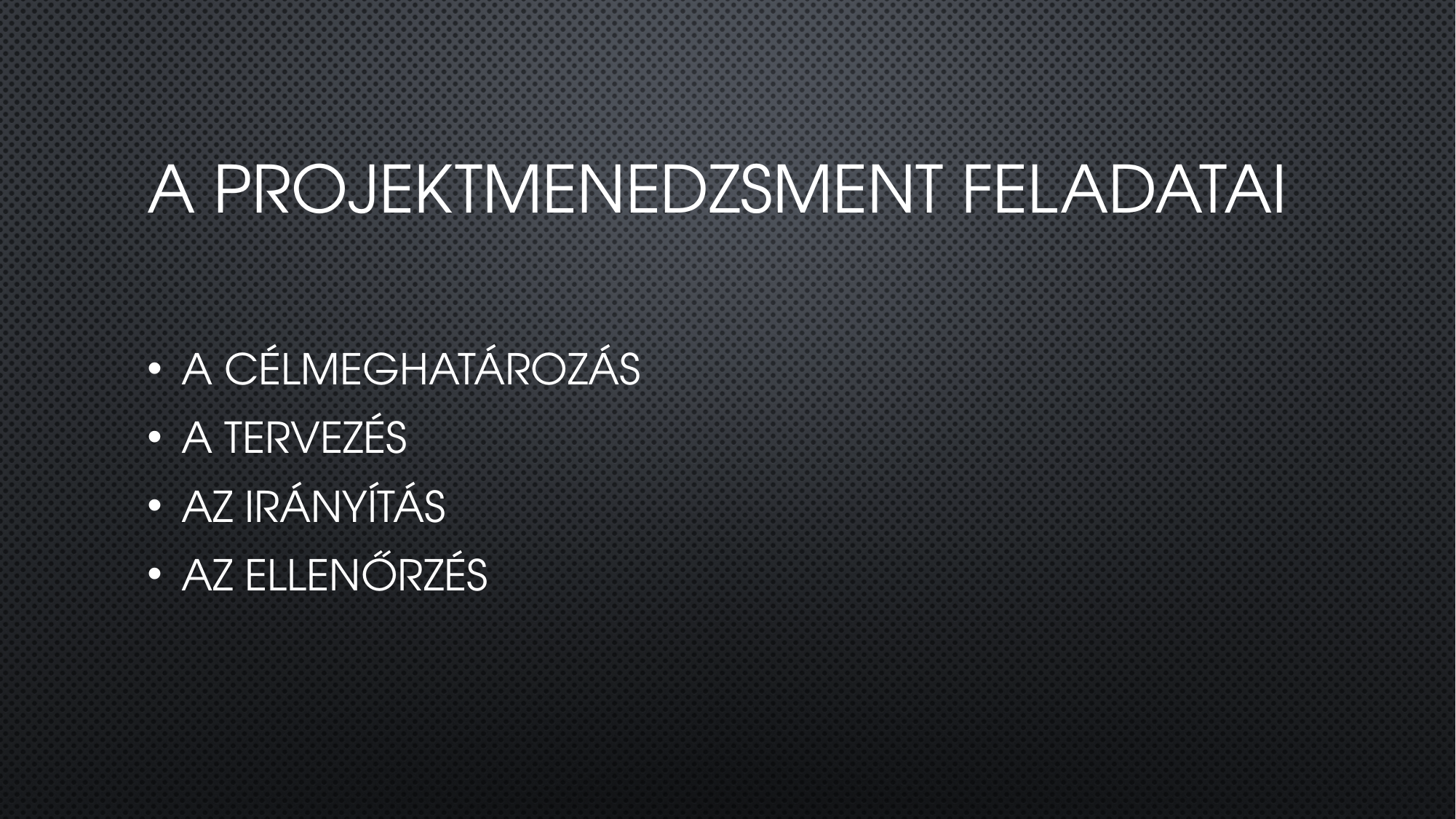

# A projektmenedzsment feladatai
a célmeghatározás
a tervezés
az irányítás
az ellenőrzés